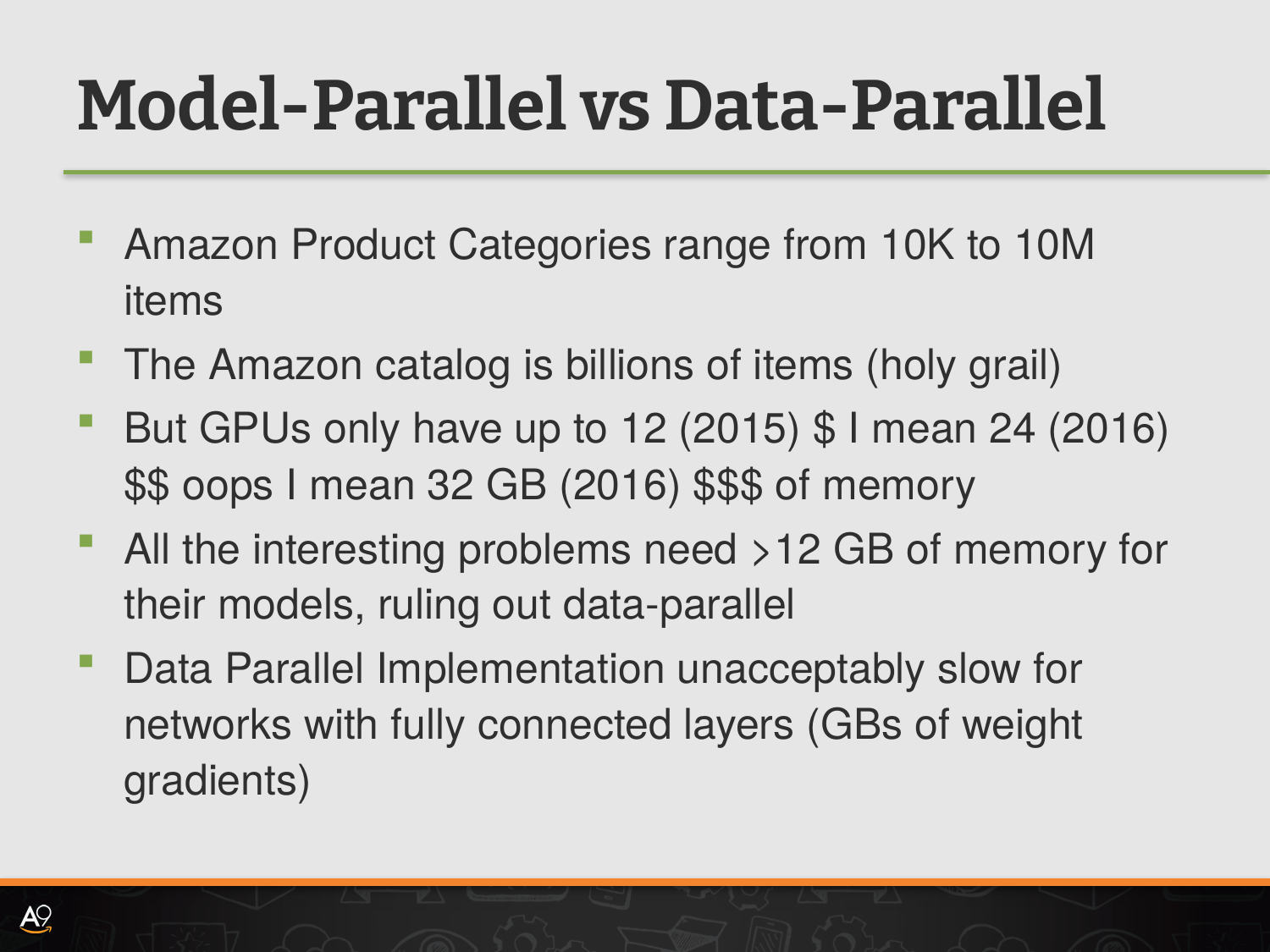

# Model-Parallel vs Data-Parallel
Amazon Product Categories range from 10K to 10M items
The Amazon catalog is billions of items (holy grail)
But GPUs only have up to 12 (2015) $ I mean 24 (2016) $$ oops I mean 32 GB (2016) $$$ of memory
All the interesting problems need >12 GB of memory for their models, ruling out data-parallel
Data Parallel Implementation unacceptably slow for networks with fully connected layers (GBs of weight gradients)